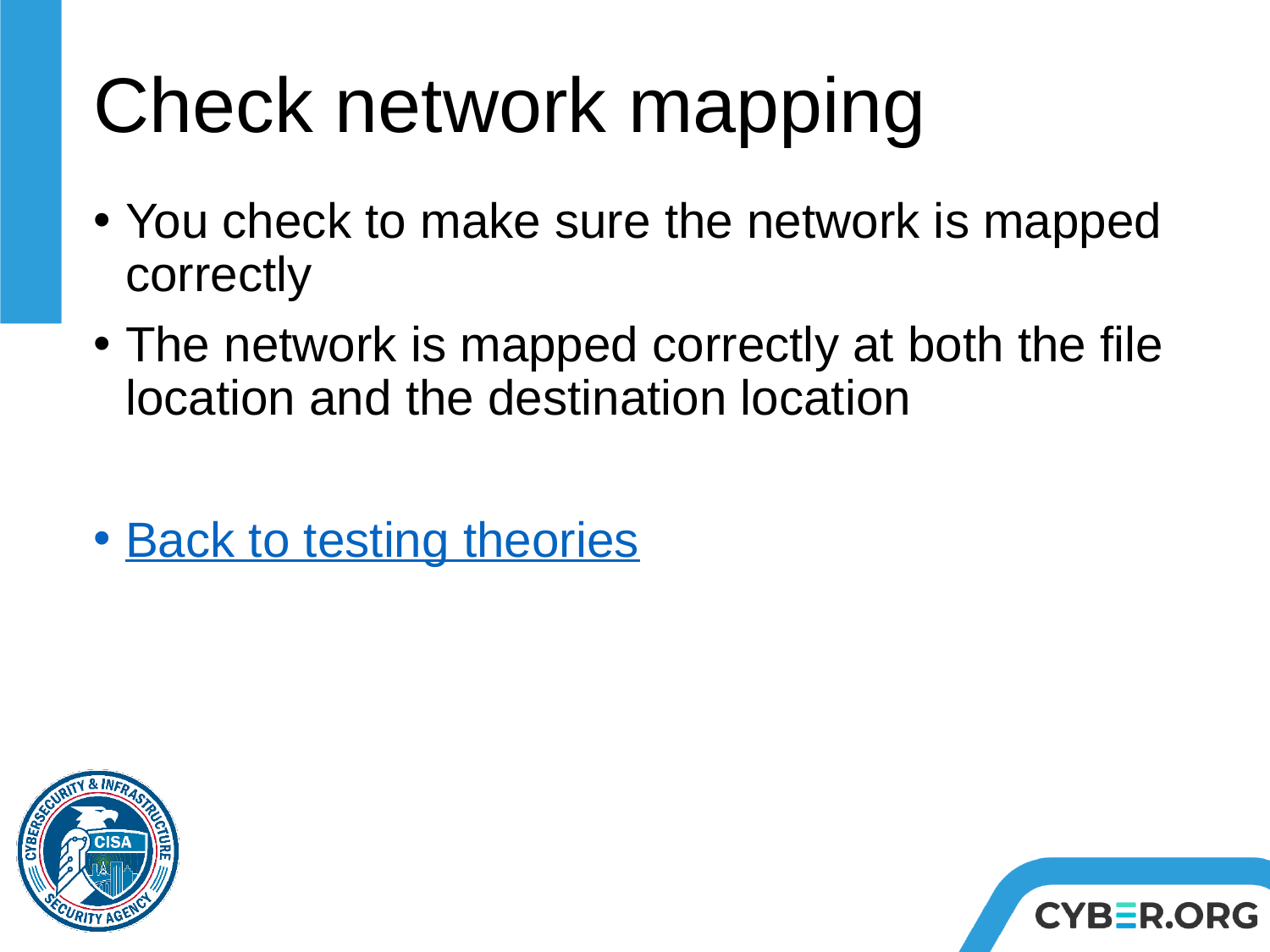

# Check network mapping
You check to make sure the network is mapped correctly
The network is mapped correctly at both the file location and the destination location

Back to testing theories